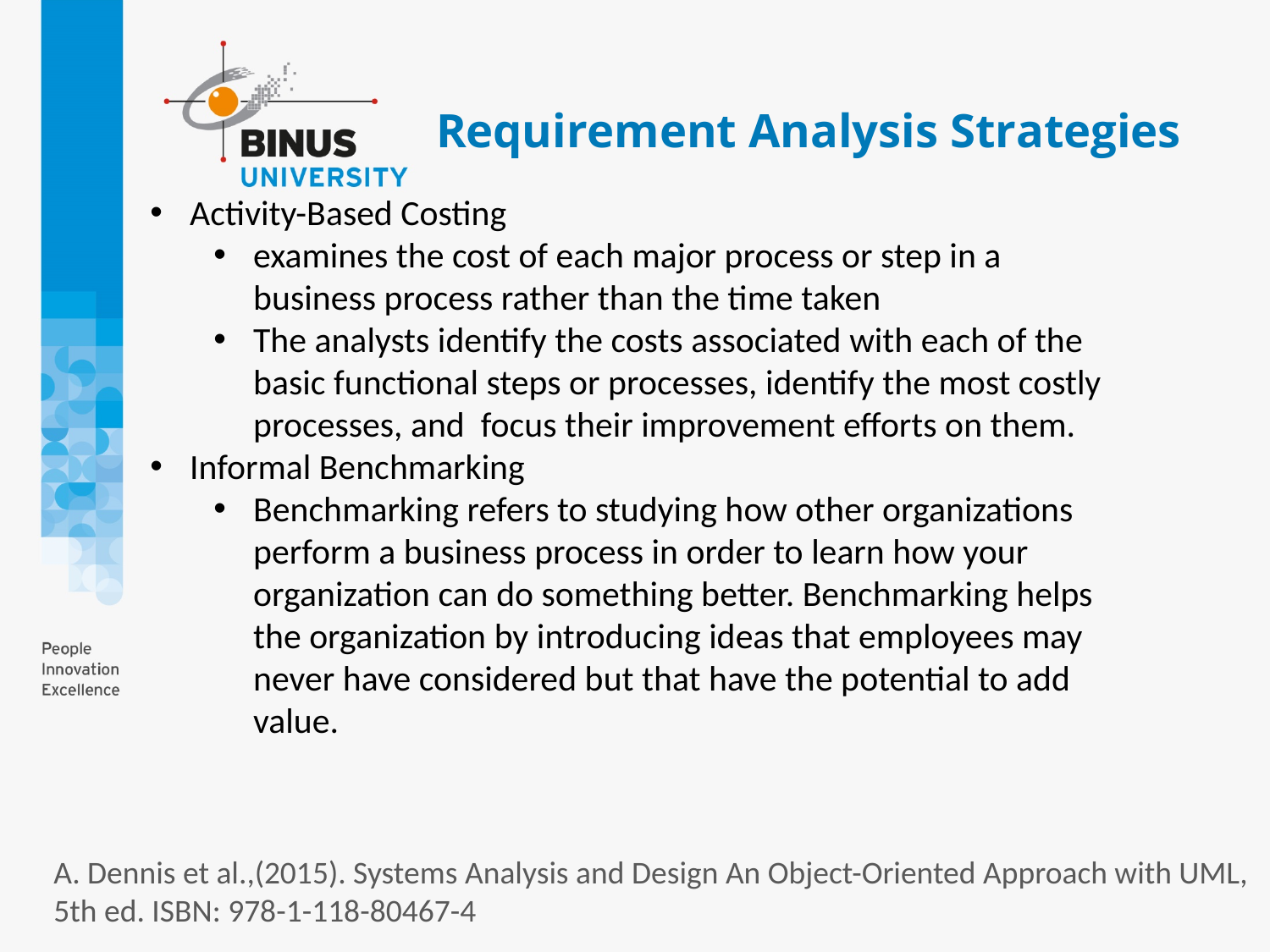

# Requirement Analysis Strategies
Activity-Based Costing
examines the cost of each major process or step in a business process rather than the time taken
The analysts identify the costs associated with each of the basic functional steps or processes, identify the most costly processes, and  focus their improvement efforts on them.
Informal Benchmarking
Benchmarking refers to studying how other organizations perform a business process in order to learn how your organization can do something better. Benchmarking helps the organization by introducing ideas that employees may never have considered but that have the potential to add value.

A. Dennis et al.,(2015). Systems Analysis and Design An Object-Oriented Approach with UML, 5th ed. ISBN: 978-1-118-80467-4